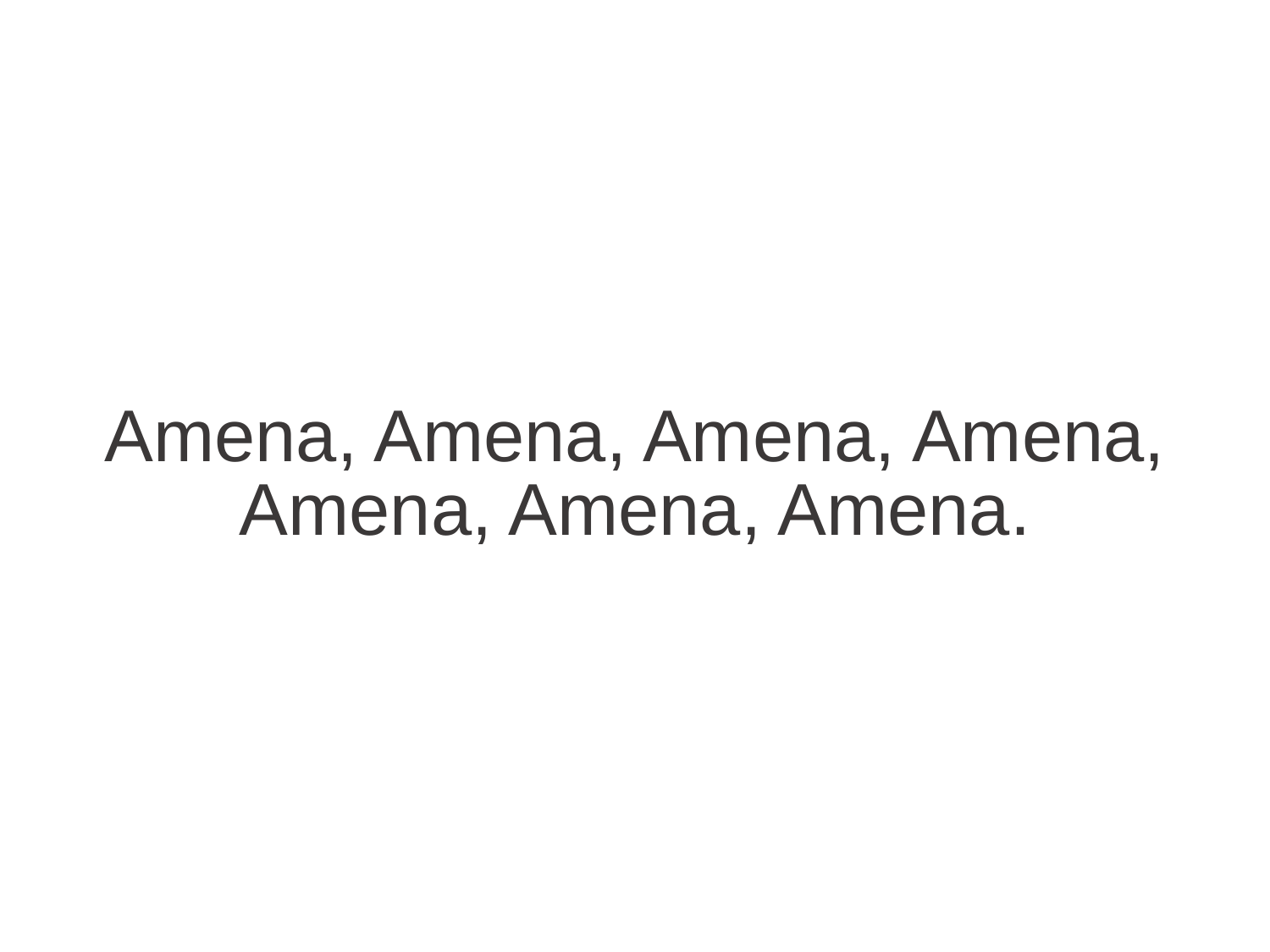

Amena, Amena, Amena, Amena,
Amena, Amena, Amena.